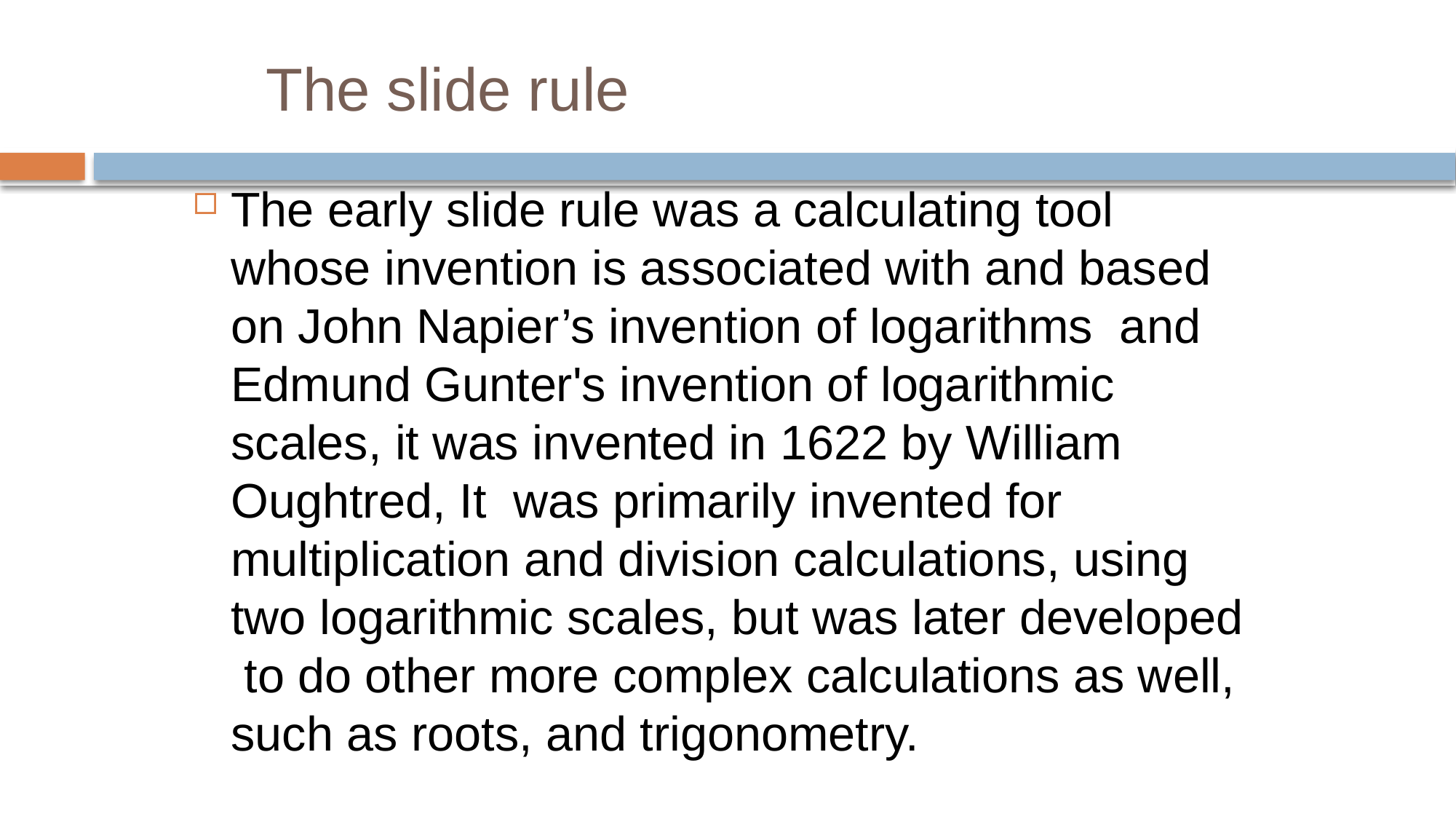

# The slide rule
The early slide rule was a calculating tool whose invention is associated with and based on John Napier’s invention of logarithms  and Edmund Gunter's invention of logarithmic scales, it was invented in 1622 by William Oughtred, It  was primarily invented for multiplication and division calculations, using two logarithmic scales, but was later developed  to do other more complex calculations as well, such as roots, and trigonometry.